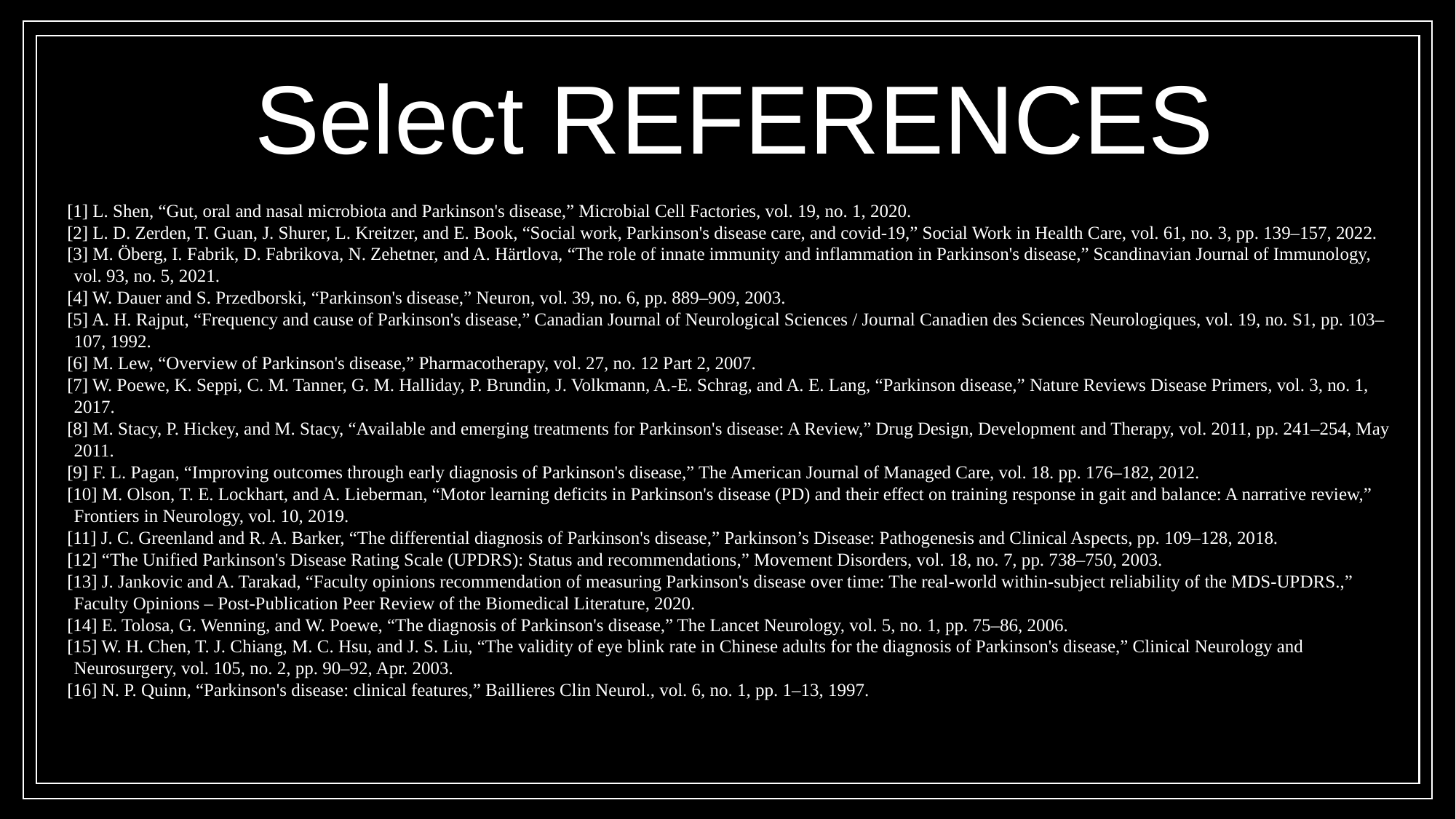

Select REFERENCES
[1] L. Shen, “Gut, oral and nasal microbiota and Parkinson's disease,” Microbial Cell Factories, vol. 19, no. 1, 2020.
[2] L. D. Zerden, T. Guan, J. Shurer, L. Kreitzer, and E. Book, “Social work, Parkinson's disease care, and covid-19,” Social Work in Health Care, vol. 61, no. 3, pp. 139–157, 2022.
[3] M. Öberg, I. Fabrik, D. Fabrikova, N. Zehetner, and A. Härtlova, “The role of innate immunity and inflammation in Parkinson's disease,” Scandinavian Journal of Immunology, vol. 93, no. 5, 2021.
[4] W. Dauer and S. Przedborski, “Parkinson's disease,” Neuron, vol. 39, no. 6, pp. 889–909, 2003.
[5] A. H. Rajput, “Frequency and cause of Parkinson's disease,” Canadian Journal of Neurological Sciences / Journal Canadien des Sciences Neurologiques, vol. 19, no. S1, pp. 103–107, 1992.
[6] M. Lew, “Overview of Parkinson's disease,” Pharmacotherapy, vol. 27, no. 12 Part 2, 2007.
[7] W. Poewe, K. Seppi, C. M. Tanner, G. M. Halliday, P. Brundin, J. Volkmann, A.-E. Schrag, and A. E. Lang, “Parkinson disease,” Nature Reviews Disease Primers, vol. 3, no. 1, 2017.
[8] M. Stacy, P. Hickey, and M. Stacy, “Available and emerging treatments for Parkinson's disease: A Review,” Drug Design, Development and Therapy, vol. 2011, pp. 241–254, May 2011.
[9] F. L. Pagan, “Improving outcomes through early diagnosis of Parkinson's disease,” The American Journal of Managed Care, vol. 18. pp. 176–182, 2012.
[10] M. Olson, T. E. Lockhart, and A. Lieberman, “Motor learning deficits in Parkinson's disease (PD) and their effect on training response in gait and balance: A narrative review,” Frontiers in Neurology, vol. 10, 2019.
[11] J. C. Greenland and R. A. Barker, “The differential diagnosis of Parkinson's disease,” Parkinson’s Disease: Pathogenesis and Clinical Aspects, pp. 109–128, 2018.
[12] “The Unified Parkinson's Disease Rating Scale (UPDRS): Status and recommendations,” Movement Disorders, vol. 18, no. 7, pp. 738–750, 2003.
[13] J. Jankovic and A. Tarakad, “Faculty opinions recommendation of measuring Parkinson's disease over time: The real-world within-subject reliability of the MDS-UPDRS.,” Faculty Opinions – Post-Publication Peer Review of the Biomedical Literature, 2020.
[14] E. Tolosa, G. Wenning, and W. Poewe, “The diagnosis of Parkinson's disease,” The Lancet Neurology, vol. 5, no. 1, pp. 75–86, 2006.
[15] W. H. Chen, T. J. Chiang, M. C. Hsu, and J. S. Liu, “The validity of eye blink rate in Chinese adults for the diagnosis of Parkinson's disease,” Clinical Neurology and Neurosurgery, vol. 105, no. 2, pp. 90–92, Apr. 2003.
[16] N. P. Quinn, “Parkinson's disease: clinical features,” Baillieres Clin Neurol., vol. 6, no. 1, pp. 1–13, 1997.